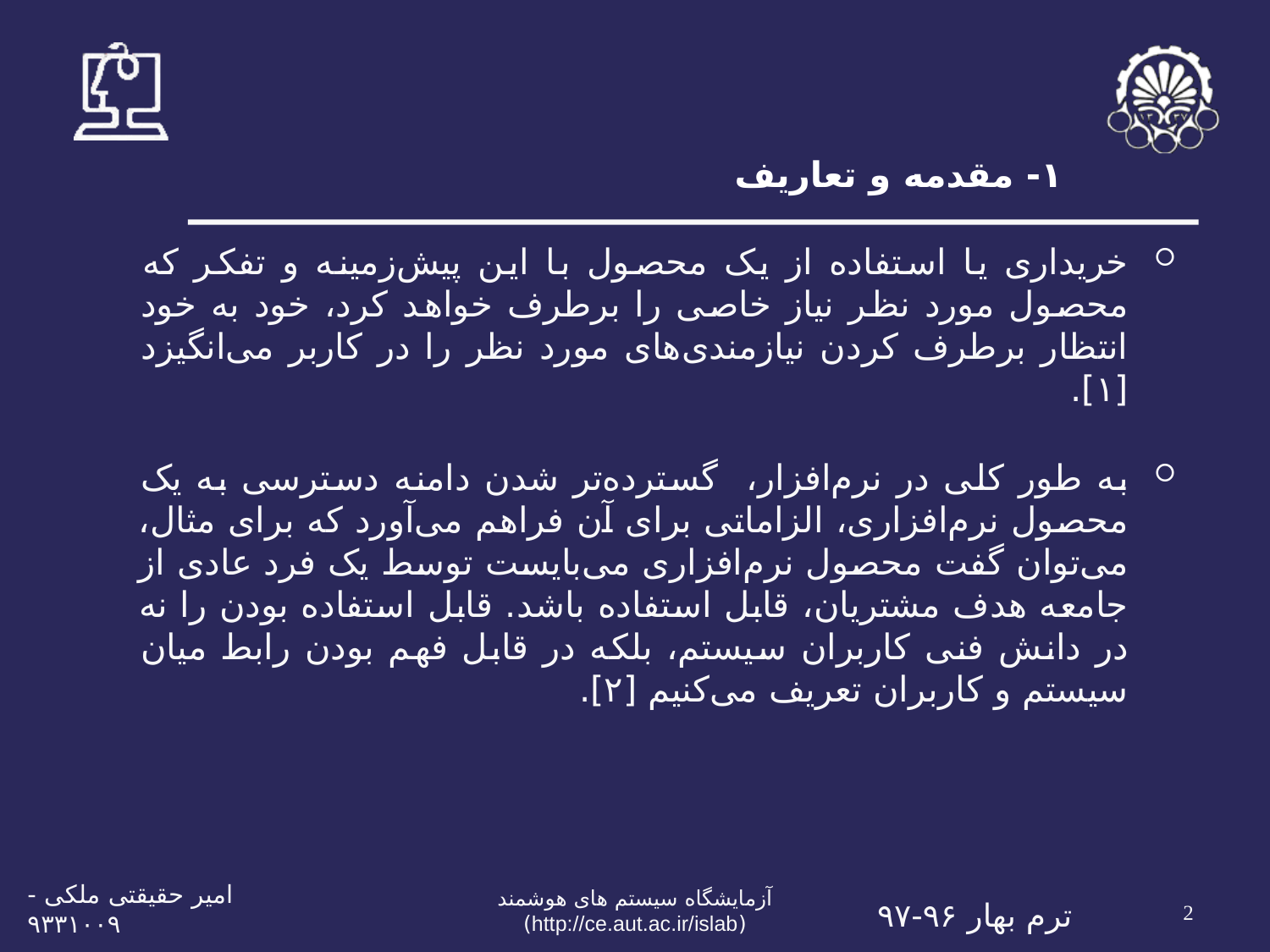

# ۱- مقدمه و تعاریف
خریداری یا استفاده از یک محصول با این پیش‌زمینه و تفکر که محصول مورد نظر نیاز خاصی را برطرف خواهد کرد، خود به خود انتظار برطرف کردن نیازمندی‌های مورد نظر را در کاربر می‌انگیزد [۱].

به طور کلی در نرم‌افزار،  گسترده‌تر شدن دامنه دسترسی به یک محصول نرم‌افزاری، الزاماتی برای آن فراهم می‌آورد که برای مثال، می‌توان گفت محصول نرم‌افزاری می‌بایست توسط یک فرد عادی از جامعه هدف مشتریان، قابل استفاده باشد. قابل استفاده بودن را نه در دانش فنی کاربران سیستم، بلکه در قابل فهم بودن رابط میان سیستم و کاربران تعریف می‌کنیم [۲].
2
امیر حقیقتی ملکی - ۹۳۳۱۰۰۹
آزمايشگاه سيستم های هوشمند (http://ce.aut.ac.ir/islab)
ترم بهار ۹۶-۹۷